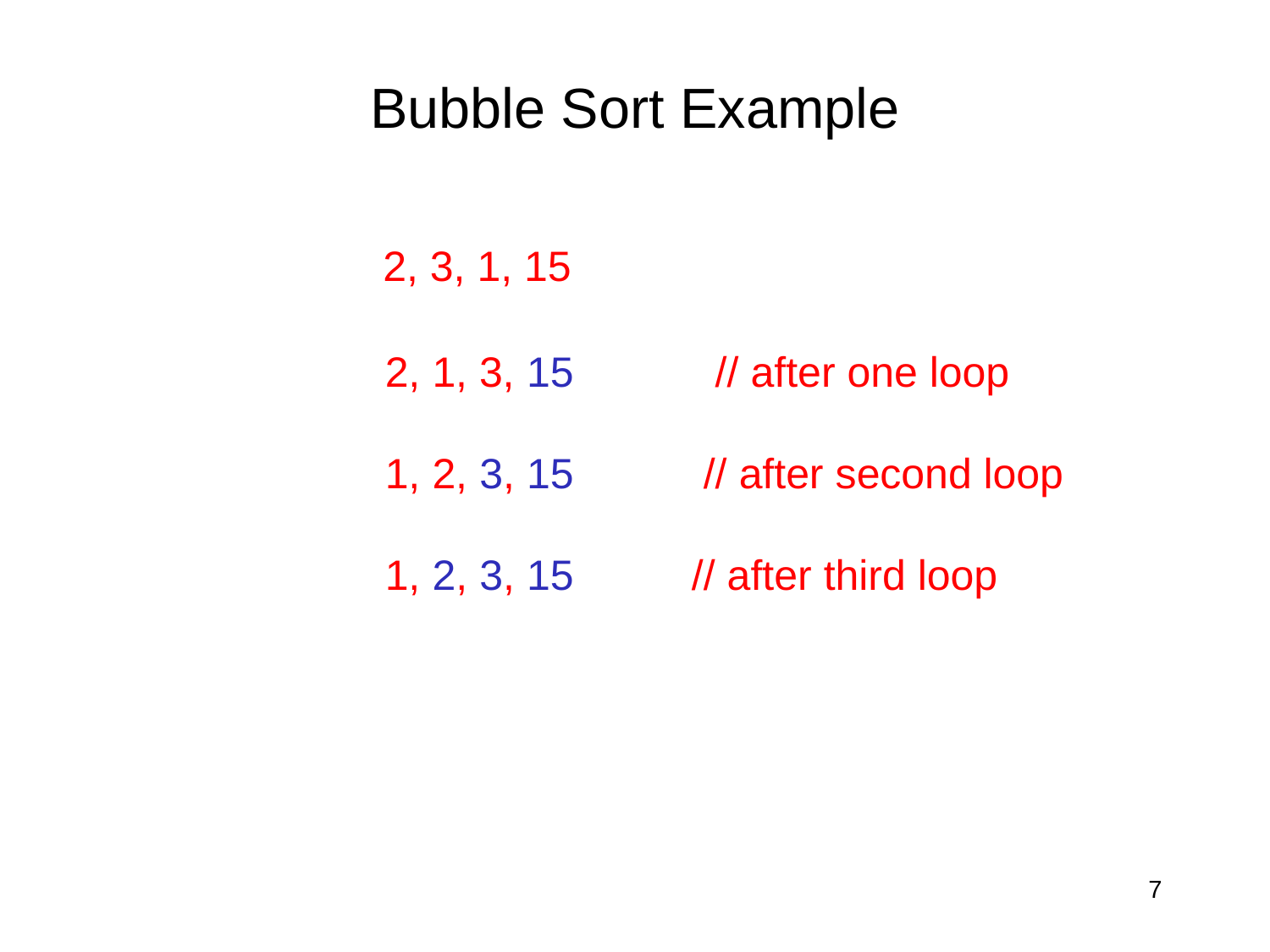

# Bubble Sort Example
2, 3, 1, 15
2, 1, 3, 15            // after one loop

1, 2, 3, 15           // after second loop

1, 2, 3, 15          // after third loop
7